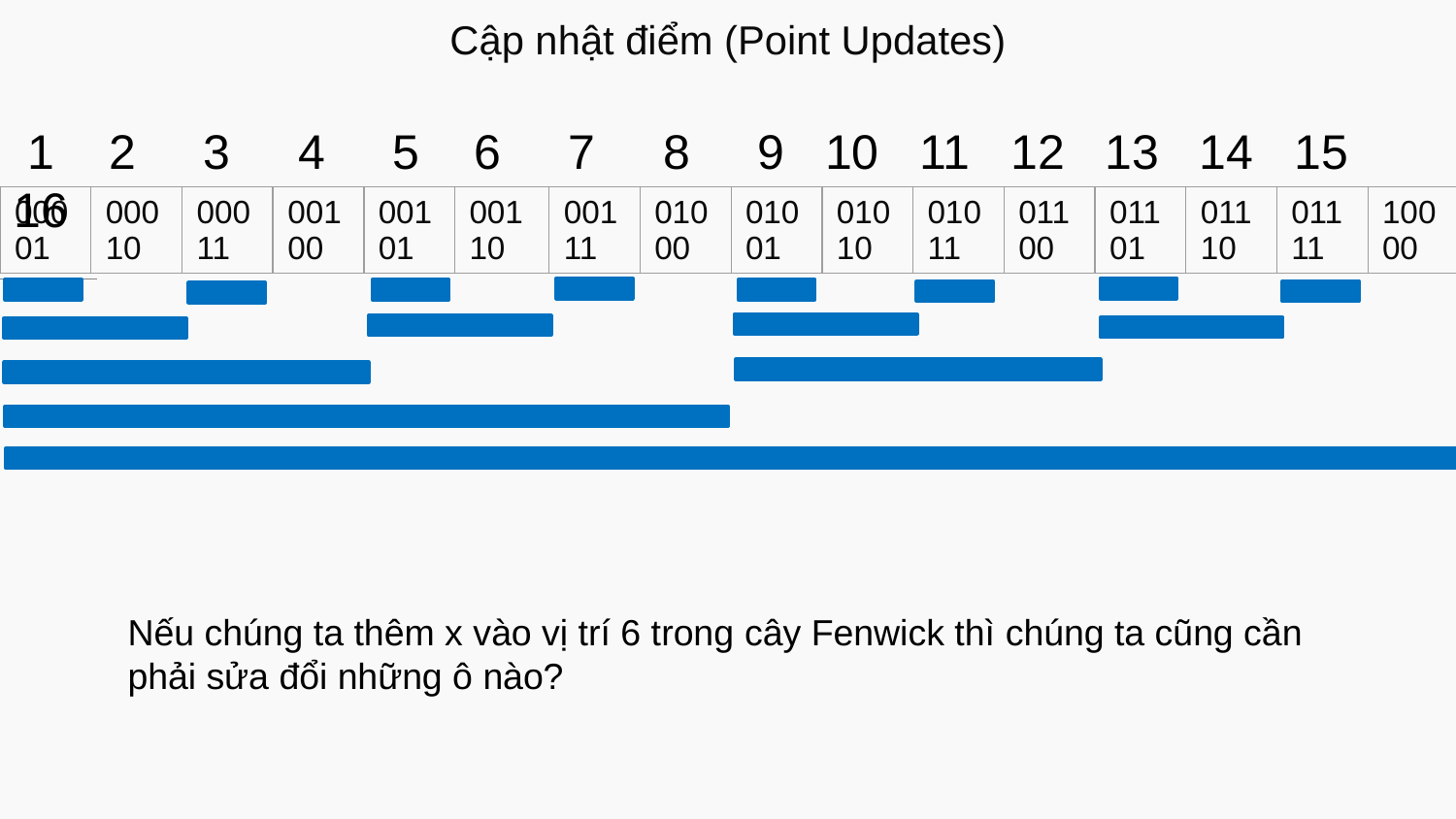

# Cập nhật điểm (Point Updates)
 1    2     3     4     5    6     7     8     9   10   11   12   13   14   15   16
| 00001 | 00010 | 00011 | 00100 | 00101 | 00110 | 00111 | 01000 | 01001 | 01010 | 01011 | 01100 | 01101 | 01110 | 01111 | 10000 |
| --- | --- | --- | --- | --- | --- | --- | --- | --- | --- | --- | --- | --- | --- | --- | --- |

Nếu chúng ta thêm x vào vị trí 6 trong cây Fenwick thì chúng ta cũng cần phải sửa đổi những ô nào?